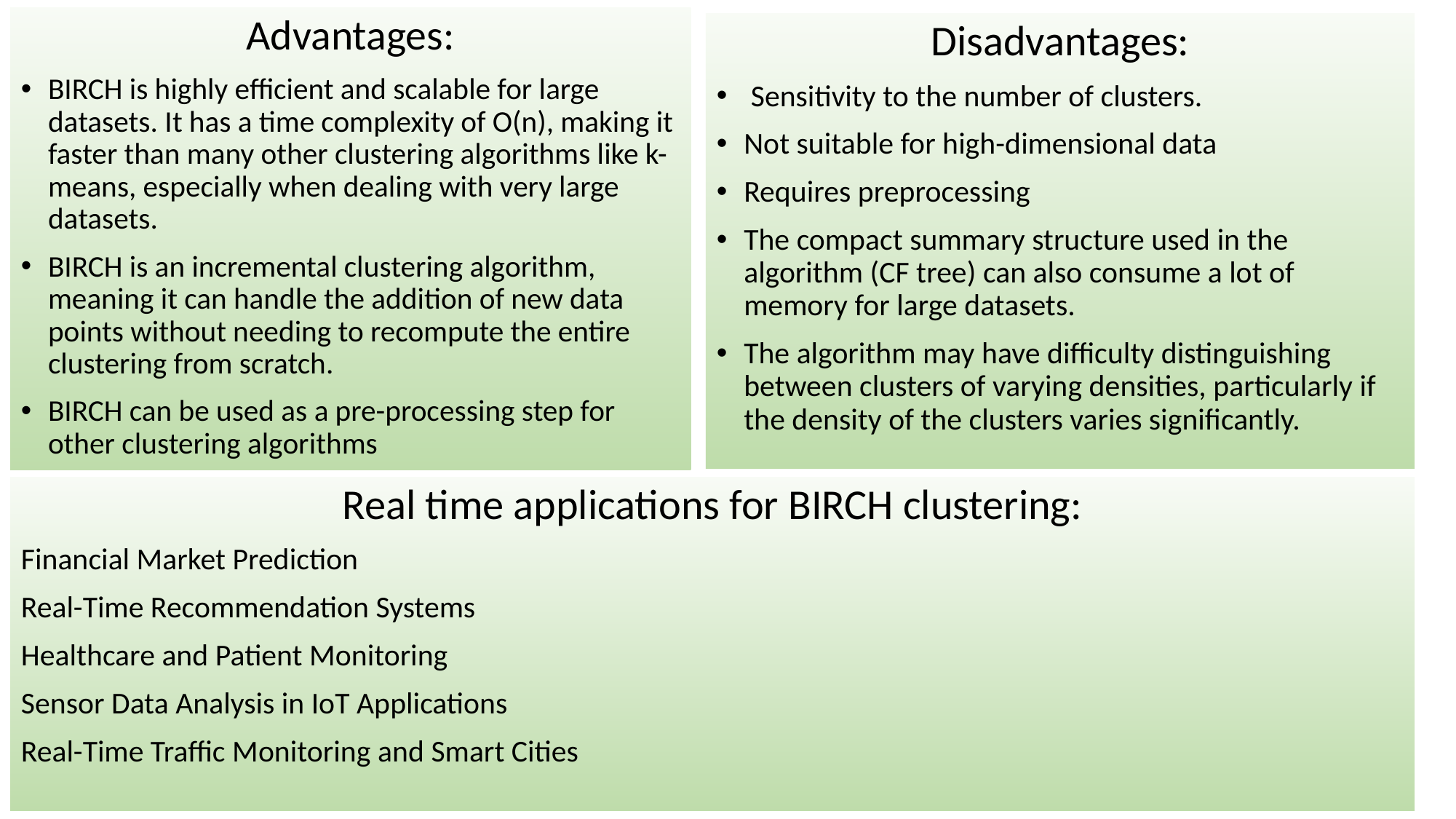

Advantages:
BIRCH is highly efficient and scalable for large datasets. It has a time complexity of O(n), making it faster than many other clustering algorithms like k-means, especially when dealing with very large datasets.
BIRCH is an incremental clustering algorithm, meaning it can handle the addition of new data points without needing to recompute the entire clustering from scratch.
BIRCH can be used as a pre-processing step for other clustering algorithms

Disadvantages:
 Sensitivity to the number of clusters.
Not suitable for high-dimensional data
Requires preprocessing
The compact summary structure used in the algorithm (CF tree) can also consume a lot of memory for large datasets.
The algorithm may have difficulty distinguishing between clusters of varying densities, particularly if the density of the clusters varies significantly.
Real time applications for BIRCH clustering:
Financial Market Prediction
Real-Time Recommendation Systems
Healthcare and Patient Monitoring
Sensor Data Analysis in IoT Applications
Real-Time Traffic Monitoring and Smart Cities